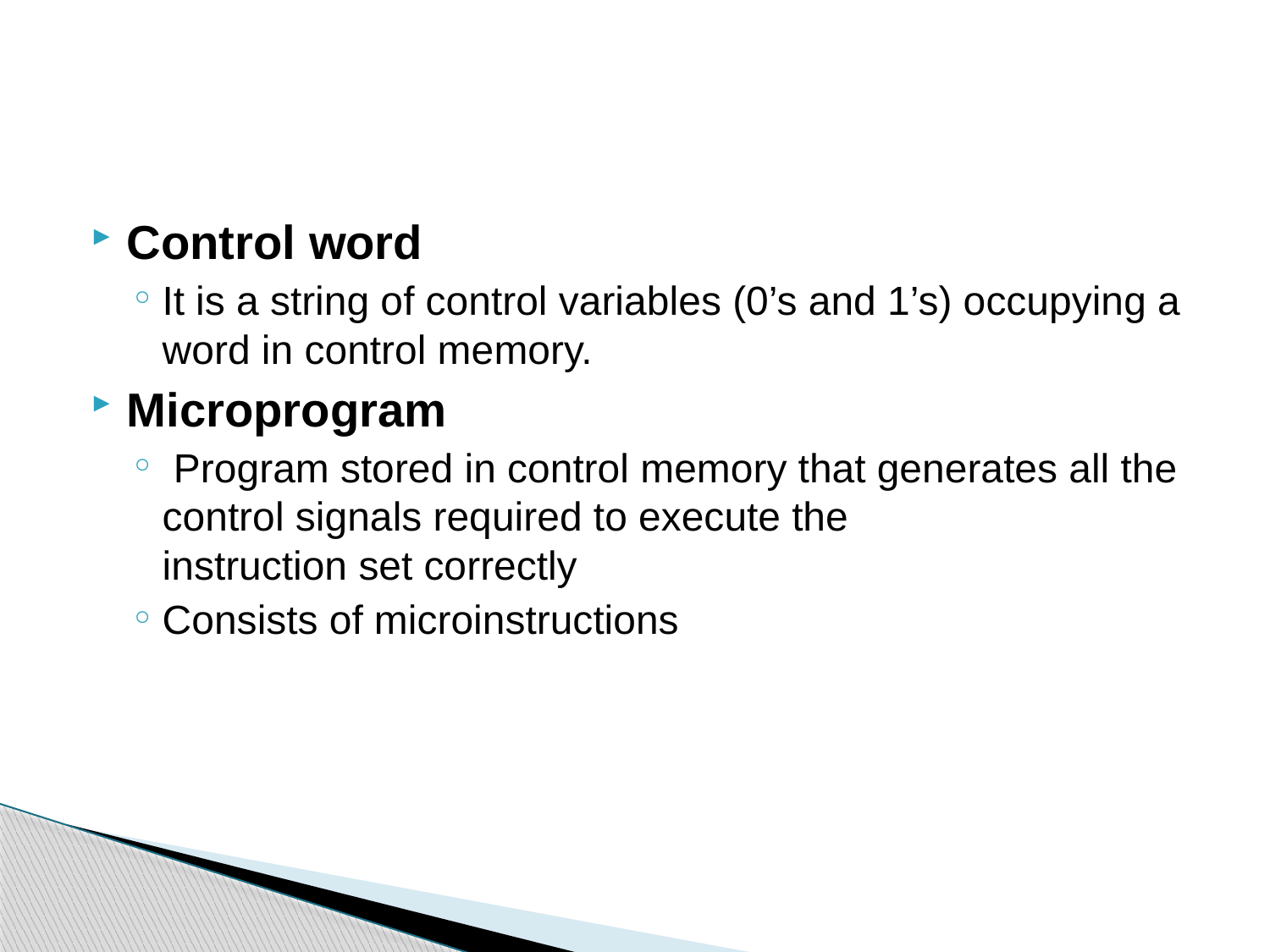

#
Control word
It is a string of control variables (0’s and 1’s) occupying a word in control memory.
Microprogram
 Program stored in control memory that generates all the control signals required to execute the
instruction set correctly
Consists of microinstructions